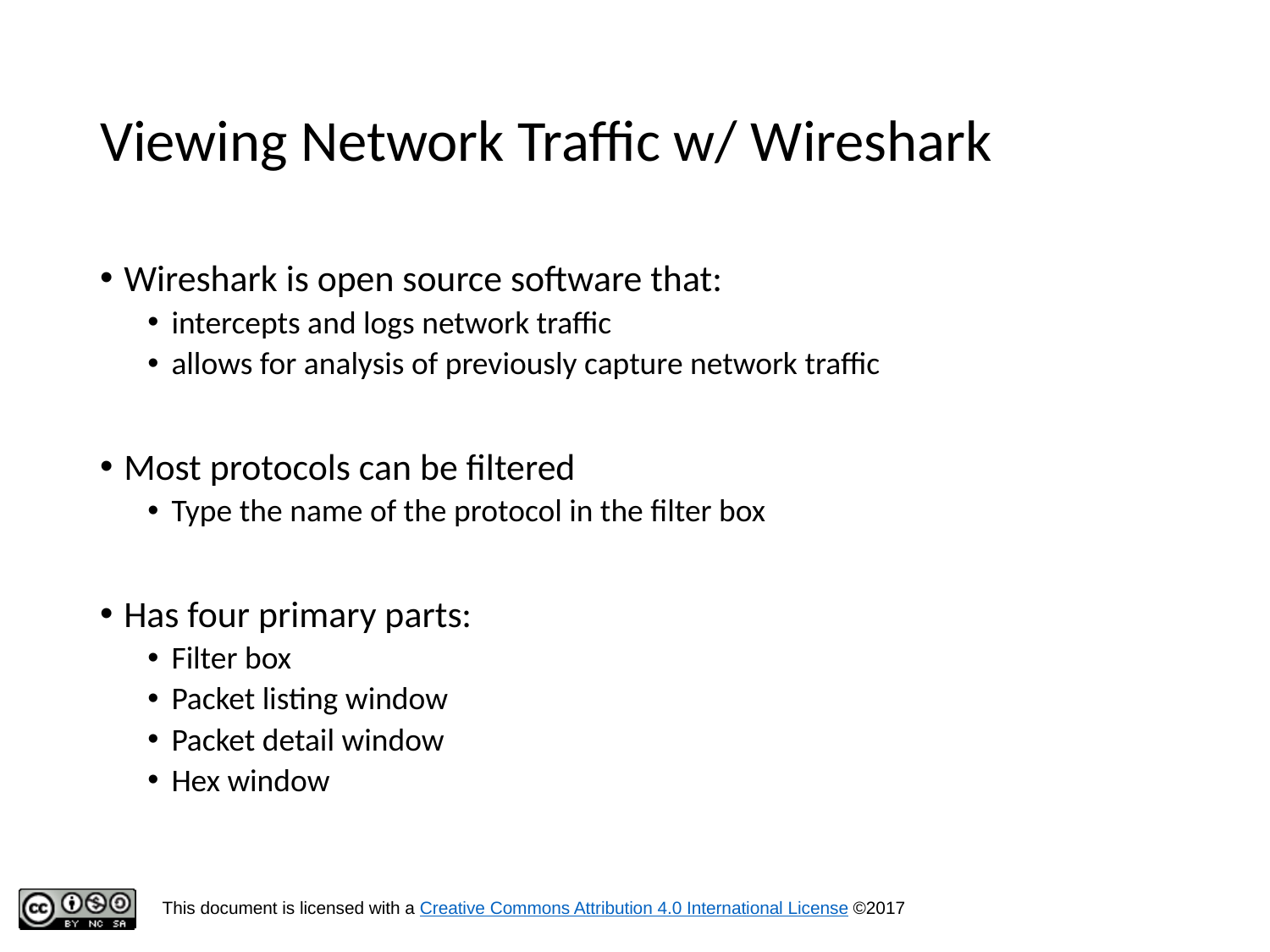

# Viewing Network Traffic w/ Wireshark
Wireshark is open source software that:
intercepts and logs network traffic
allows for analysis of previously capture network traffic

Most protocols can be filtered
Type the name of the protocol in the filter box

Has four primary parts:
Filter box
Packet listing window
Packet detail window
Hex window